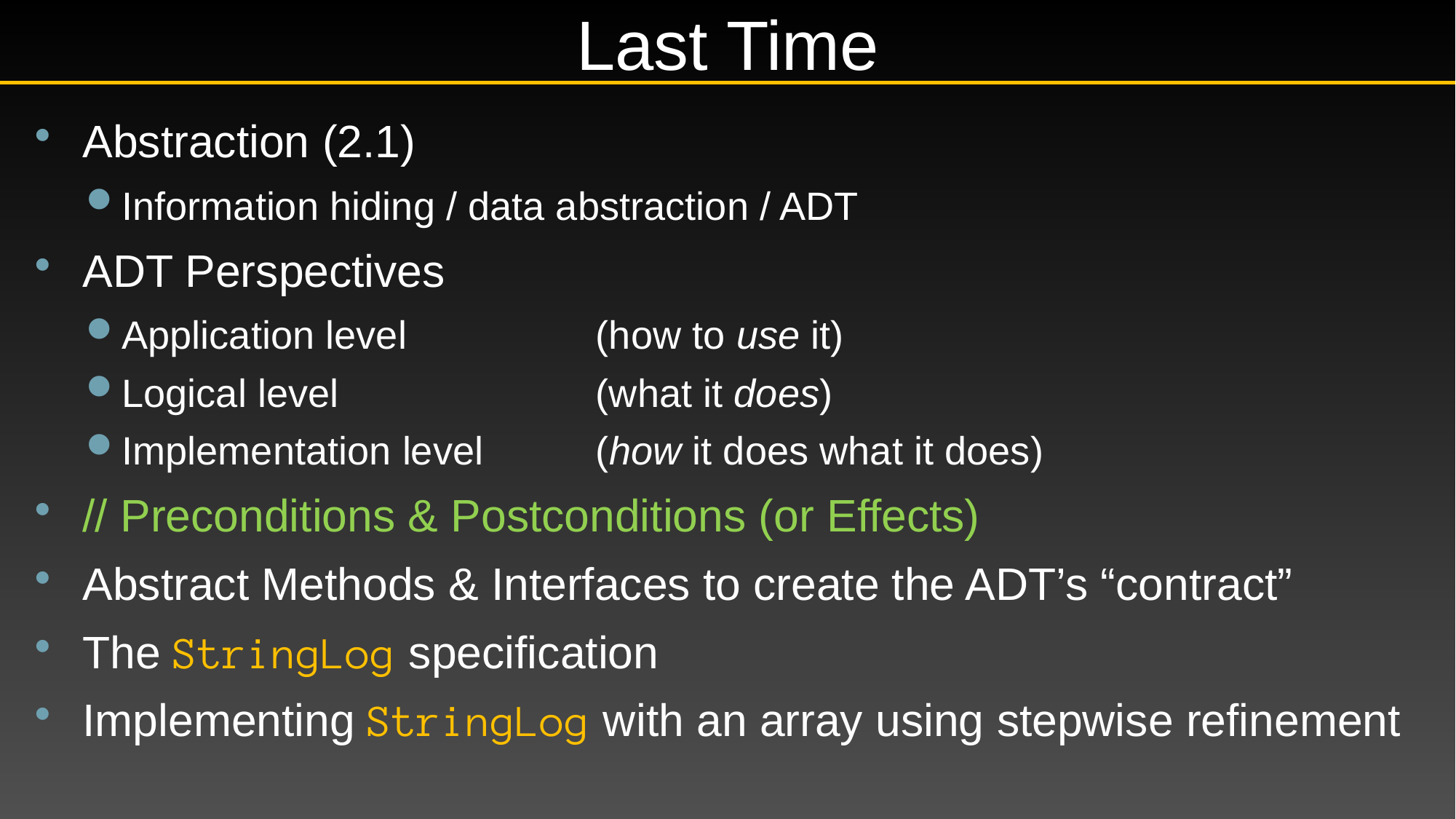

# Last Time
Abstraction (2.1)
Information hiding / data abstraction / ADT
ADT Perspectives
Application level 	(how to use it)
Logical level 	(what it does)
Implementation level	(how it does what it does)
// Preconditions & Postconditions (or Effects)
Abstract Methods & Interfaces to create the ADT’s “contract”
The StringLog specification
Implementing StringLog with an array using stepwise refinement